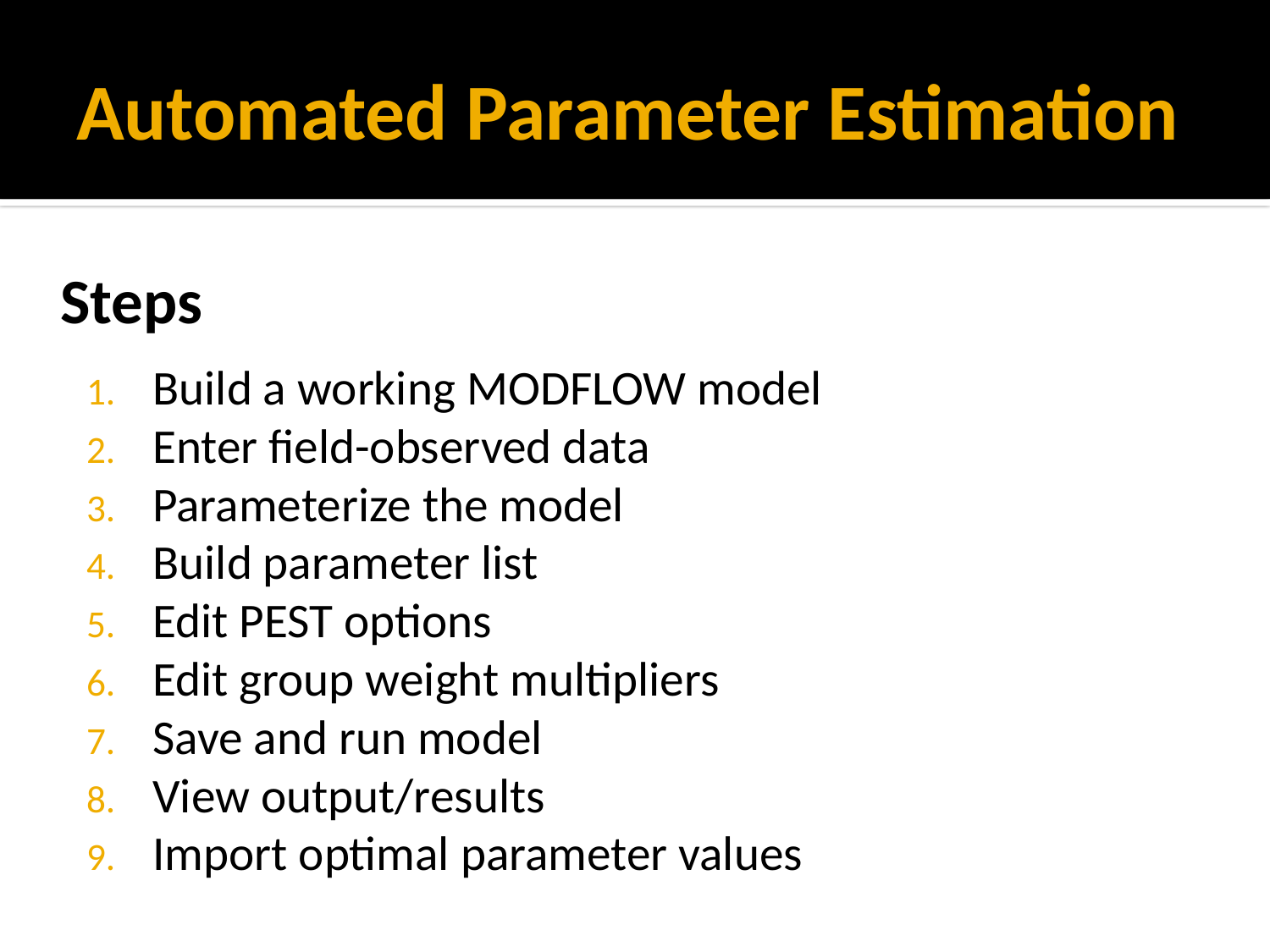

# Automated Parameter Estimation
Steps
Build a working MODFLOW model
Enter field-observed data
Parameterize the model
Build parameter list
Edit PEST options
Edit group weight multipliers
Save and run model
View output/results
Import optimal parameter values